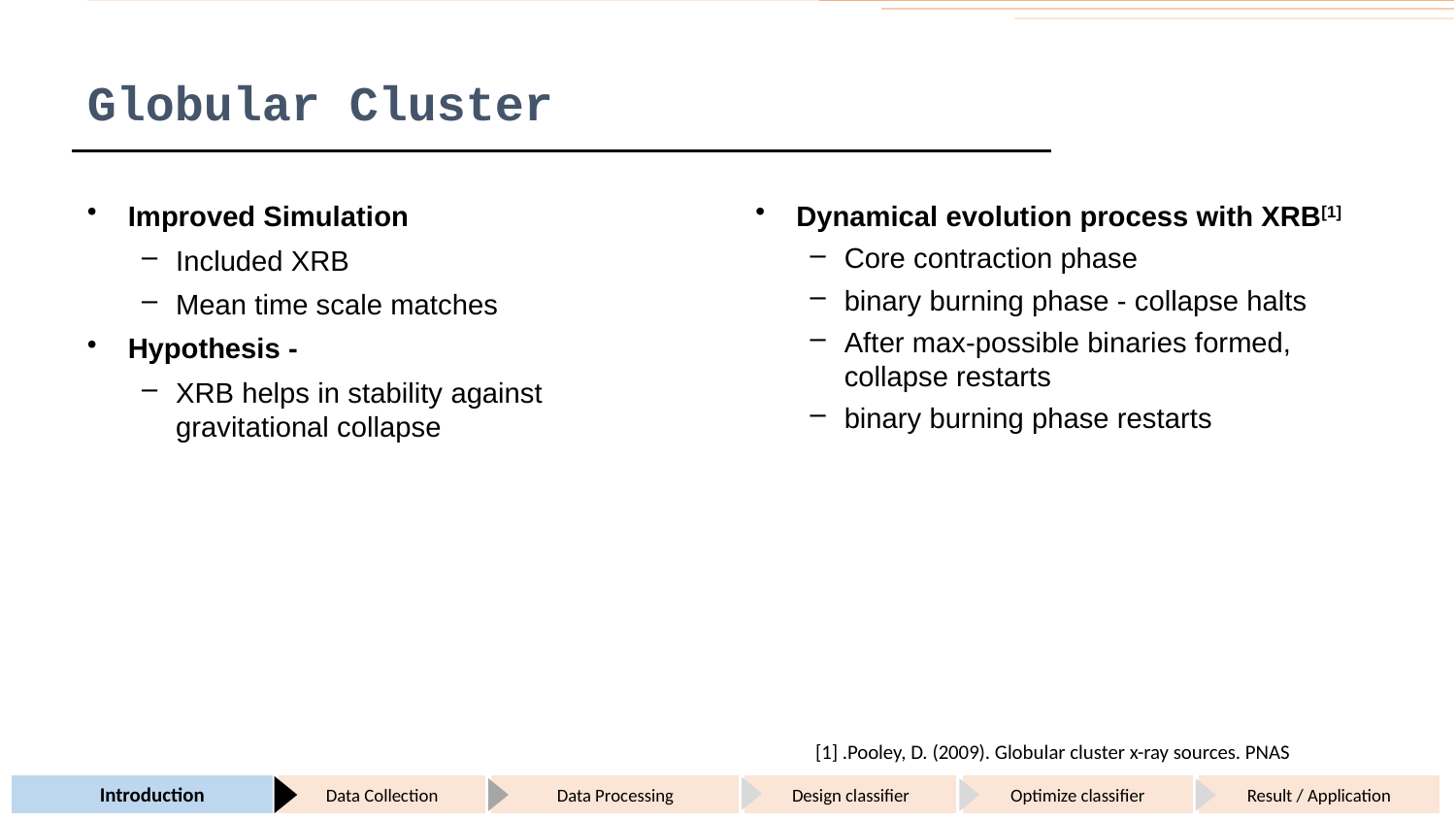

# Globular Cluster
Improved Simulation
Included XRB
Mean time scale matches
Hypothesis -
XRB helps in stability against gravitational collapse
Dynamical evolution process with XRB[1]
Core contraction phase
binary burning phase - collapse halts
After max-possible binaries formed, collapse restarts
binary burning phase restarts
[1] .Pooley, D. (2009). Globular cluster x-ray sources. PNAS
Introduction
Data Collection
Data Processing
Design classifier
Optimize classifier
Result / Application